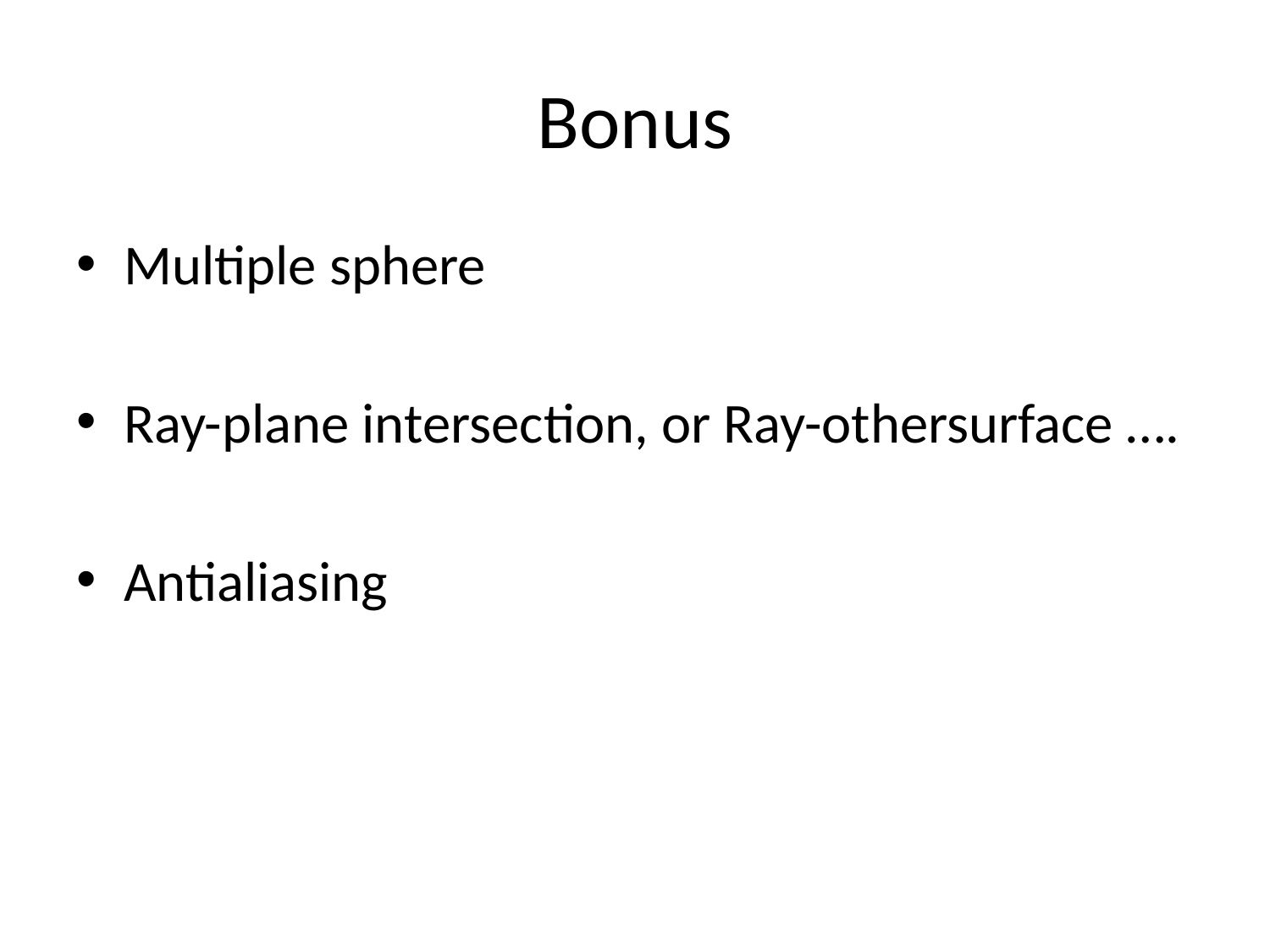

# Bonus
Multiple sphere

Ray-plane intersection, or Ray-othersurface ….

Antialiasing